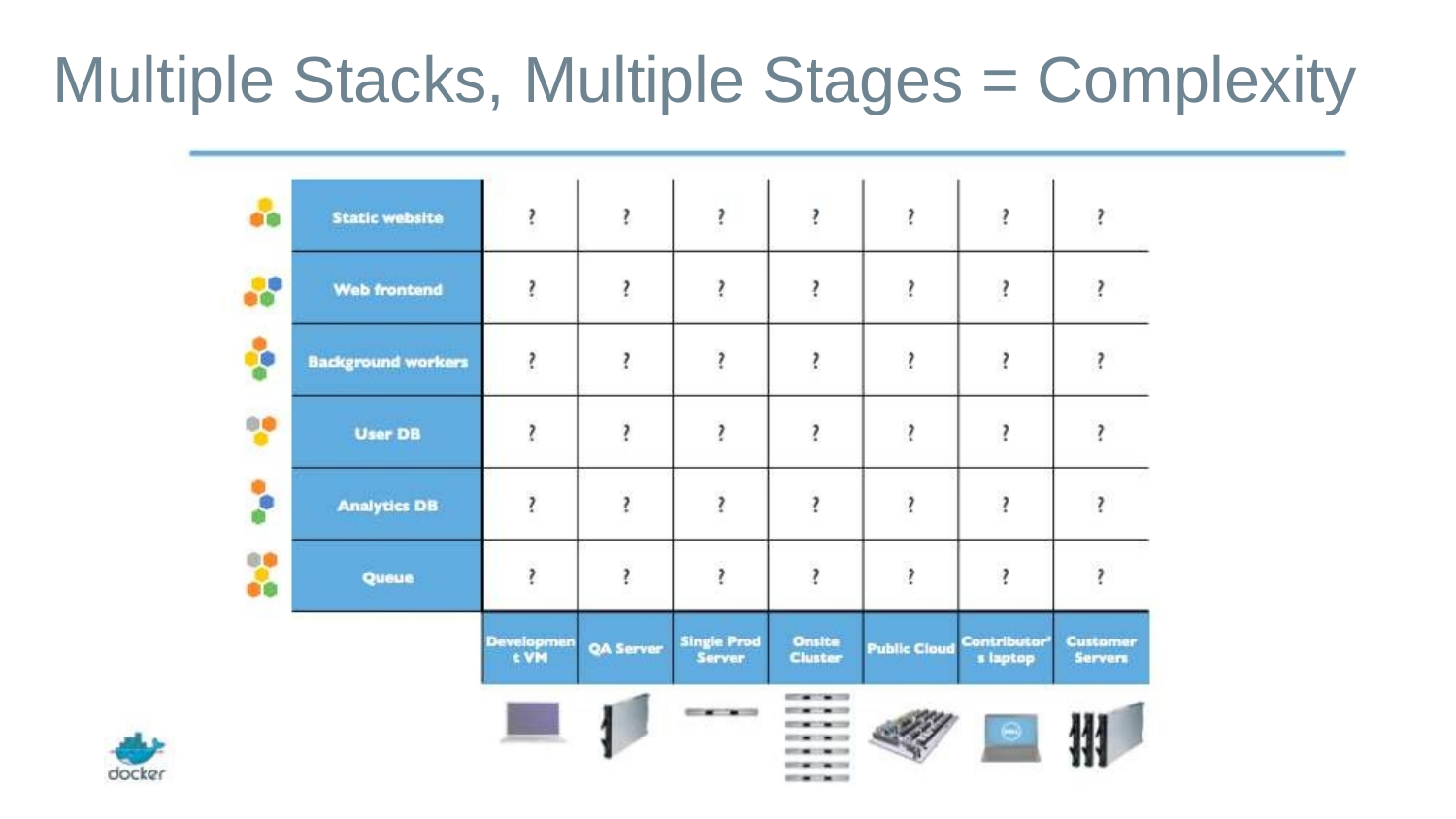

# Multiple Stacks, Multiple Stages = Complexity